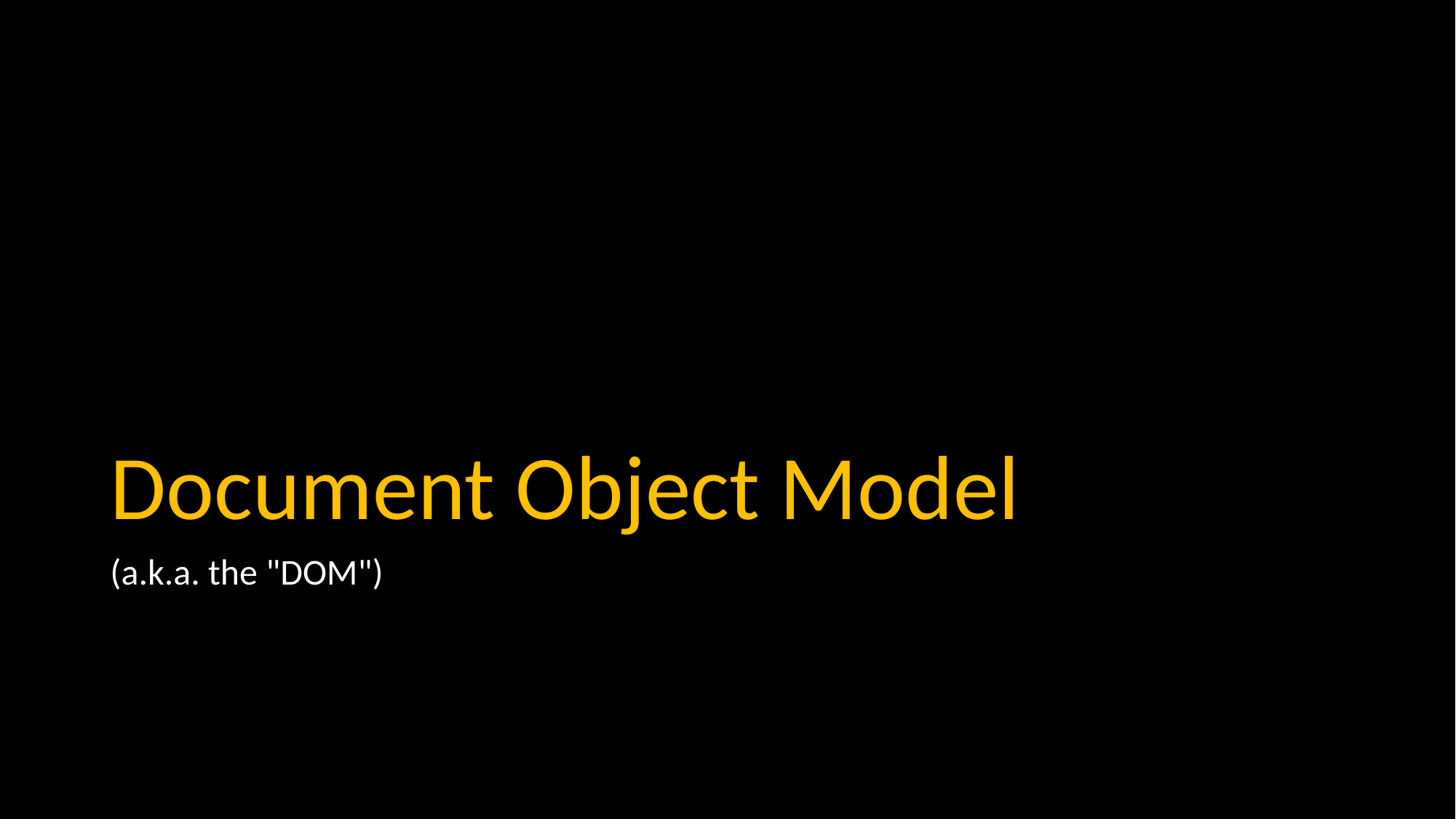

# Document Object Model
(a.k.a. the "DOM")